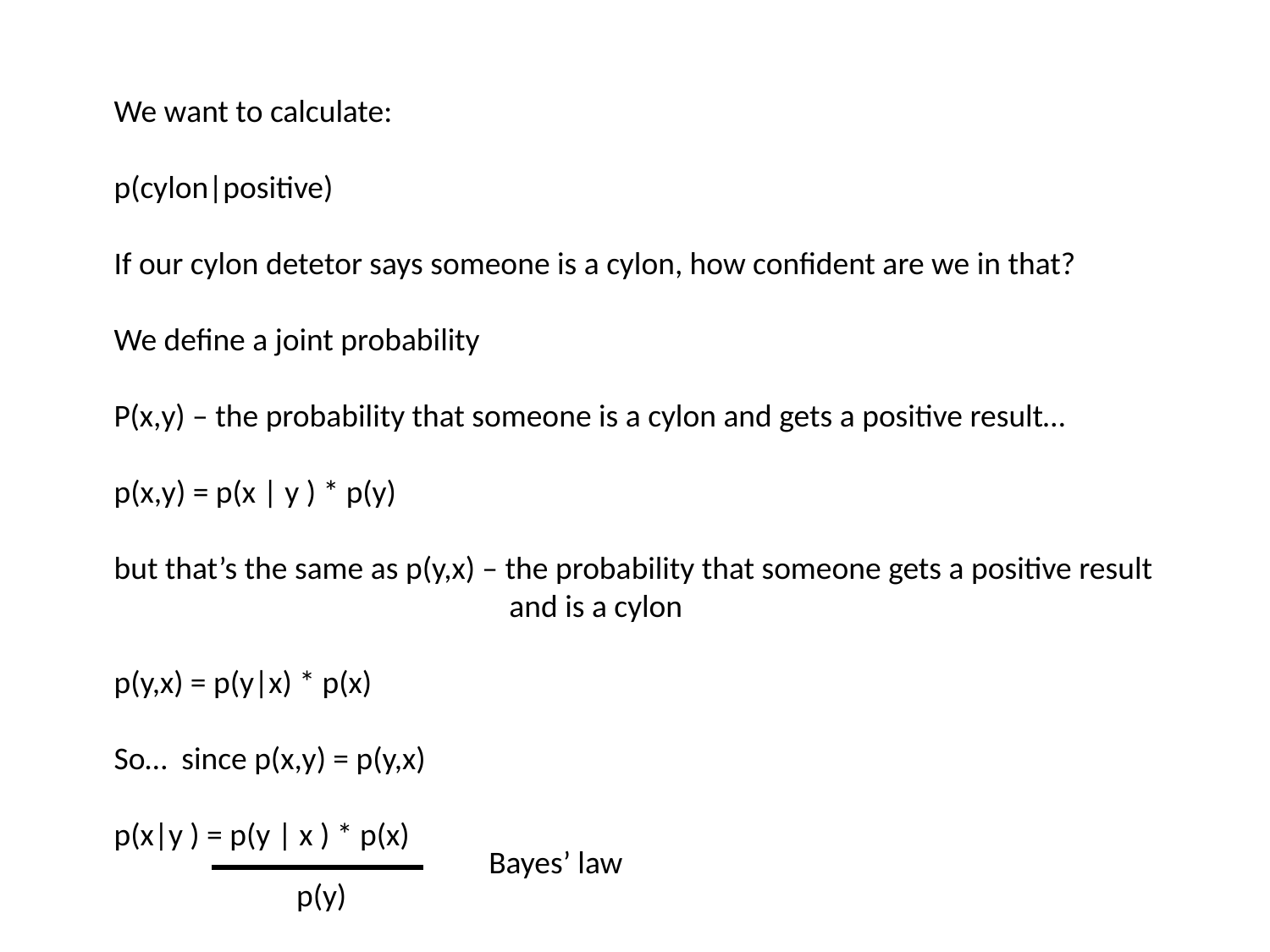

We want to calculate:

p(cylon|positive)

If our cylon detetor says someone is a cylon, how confident are we in that?

We define a joint probability

P(x,y) – the probability that someone is a cylon and gets a positive result…

p(x,y) = p(x | y ) * p(y)

but that’s the same as p(y,x) – the probability that someone gets a positive result
			  and is a cylon

p(y,x) = p(y|x) * p(x)

So…  since p(x,y) = p(y,x)

p(x|y ) = p(y | x ) * p(x)

Bayes’ law
p(y)